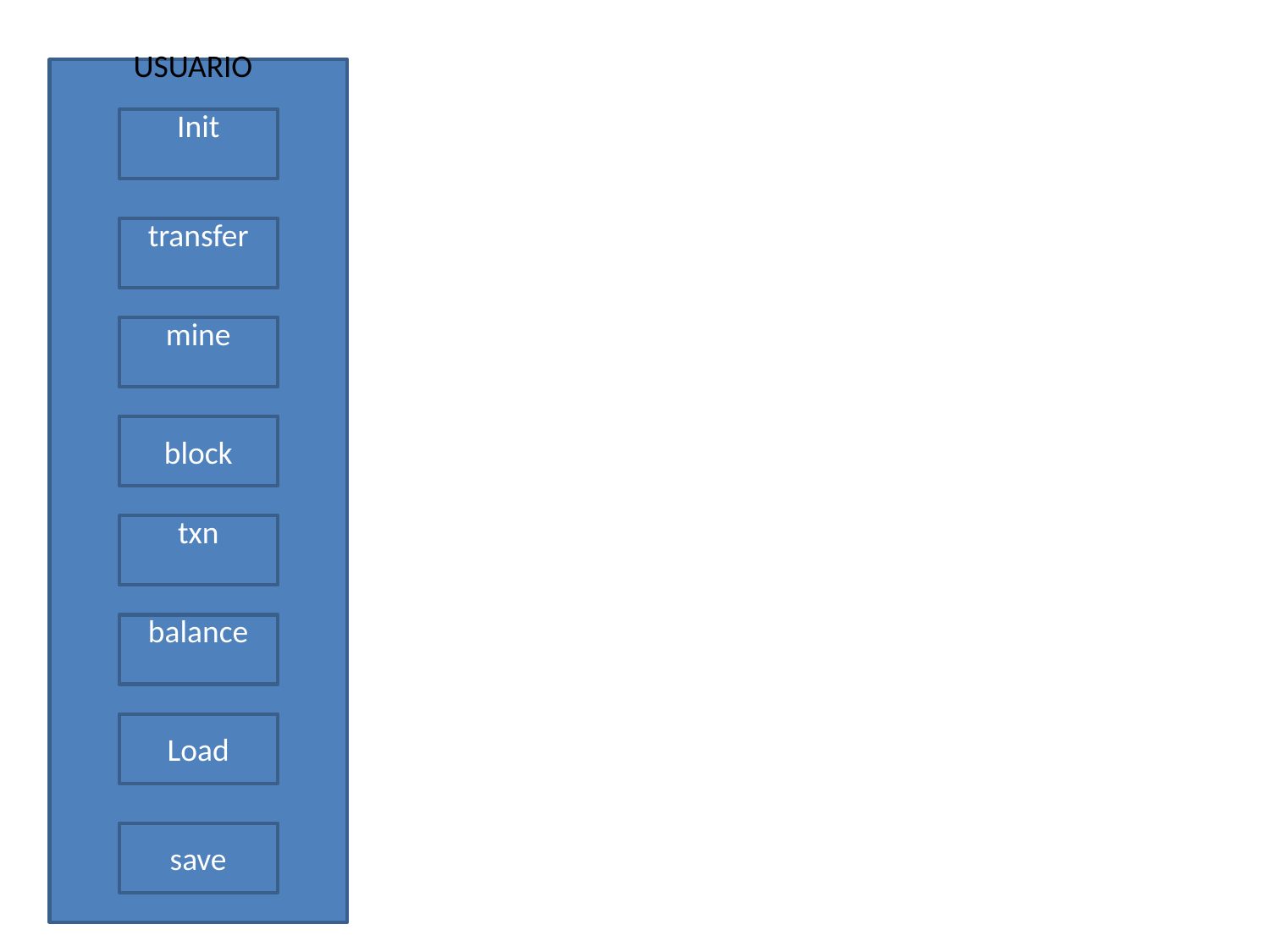

#
       USUARIO

Init

transfer

mine

block
txn

balance

Load
save